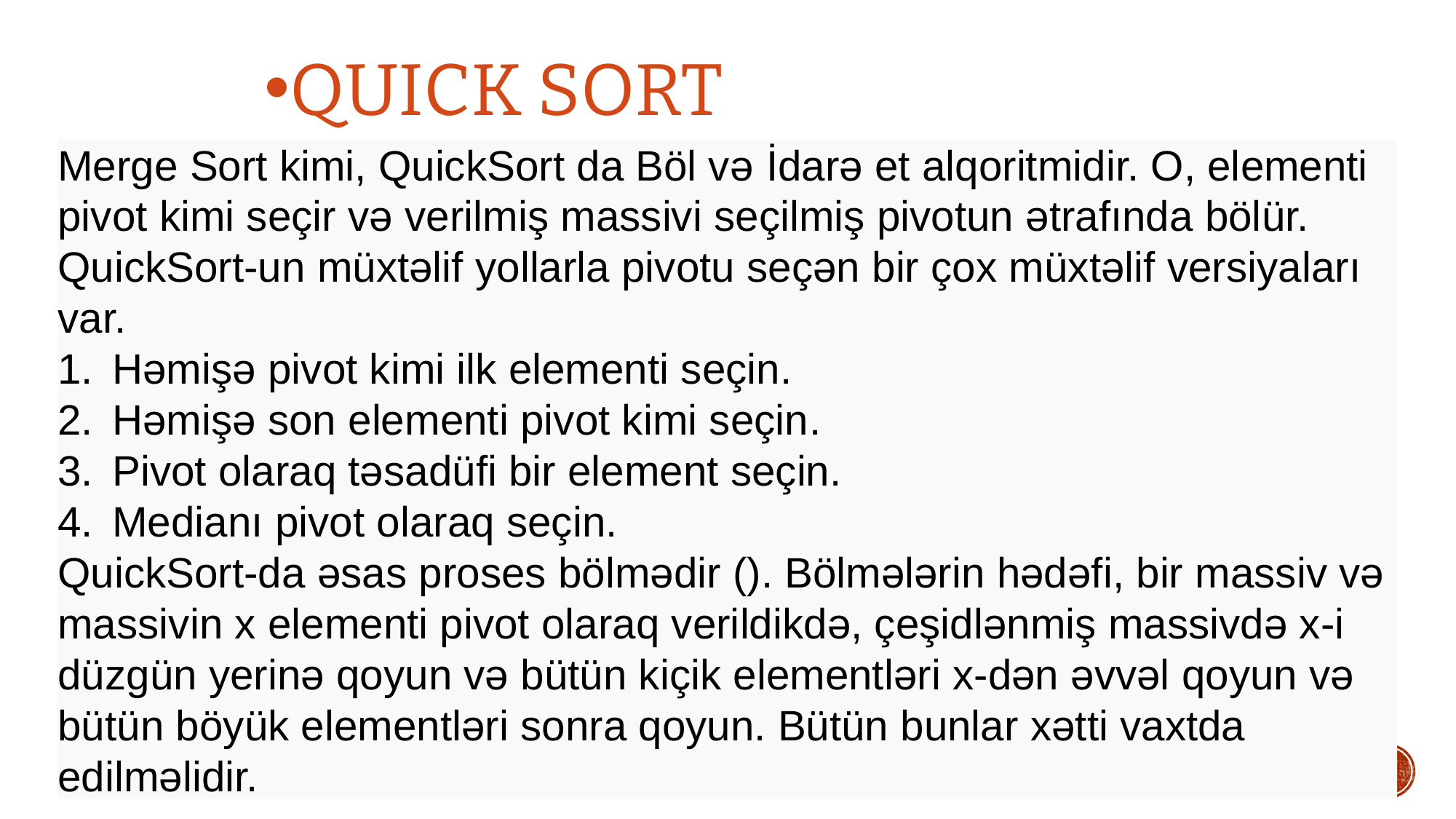

Quick Sort
Merge Sort kimi, QuickSort da Böl və İdarə et alqoritmidir. O, elementi pivot kimi seçir və verilmiş massivi seçilmiş pivotun ətrafında bölür. QuickSort-un müxtəlif yollarla pivotu seçən bir çox müxtəlif versiyaları var.
Həmişə pivot kimi ilk elementi seçin.
Həmişə son elementi pivot kimi seçin.
Pivot olaraq təsadüfi bir element seçin.
Medianı pivot olaraq seçin.
QuickSort-da əsas proses bölmədir (). Bölmələrin hədəfi, bir massiv və massivin x elementi pivot olaraq verildikdə, çeşidlənmiş massivdə x-i düzgün yerinə qoyun və bütün kiçik elementləri x-dən əvvəl qoyun və bütün böyük elementləri sonra qoyun. Bütün bunlar xətti vaxtda edilməlidir.